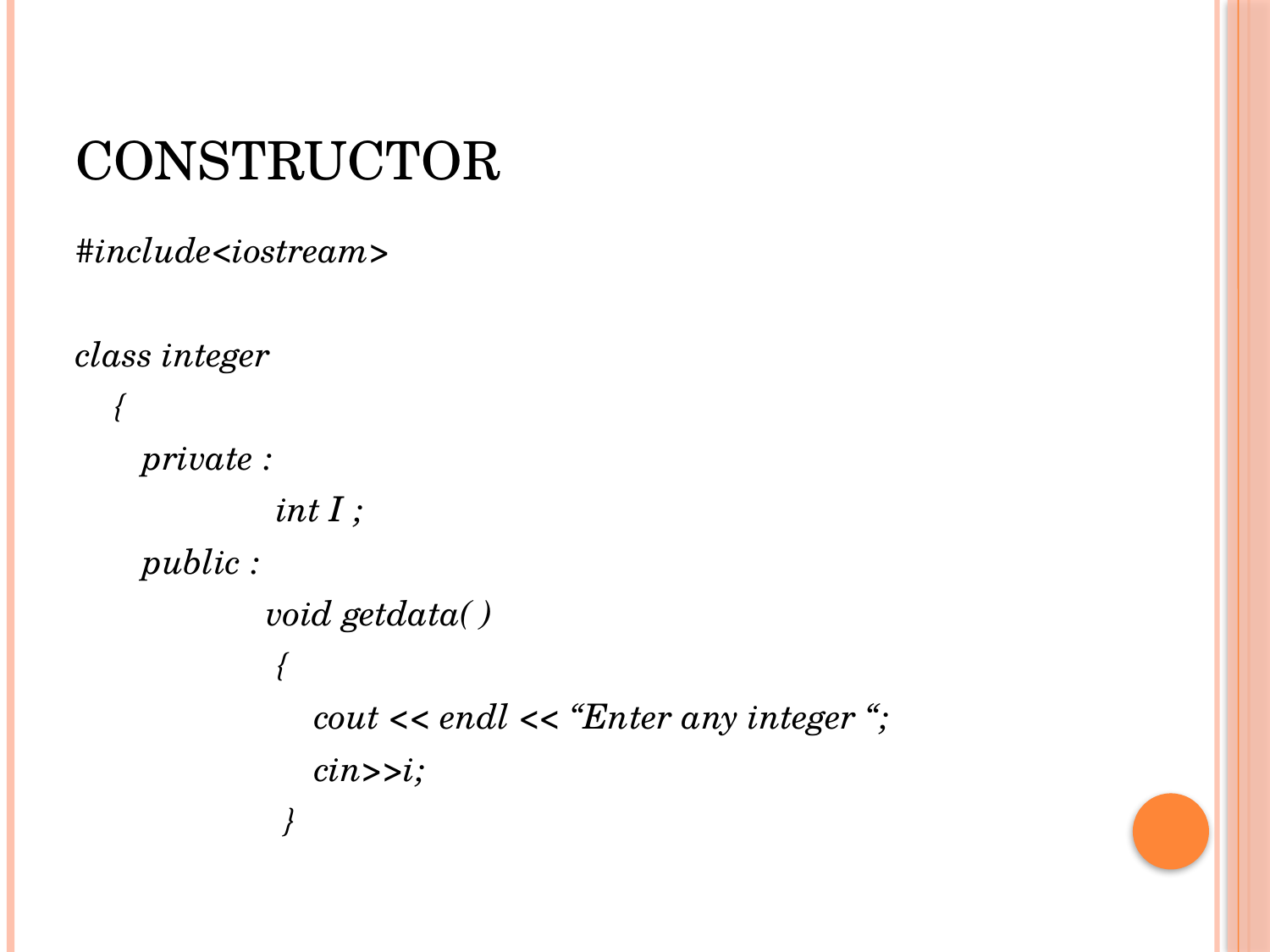

# Constructor
#include<iostream>

class integer
    {
       private :
                     int I ;
       public :
                    void getdata( )
                     {
                         cout << endl << “Enter any integer “;
                         cin>>i;
                      }